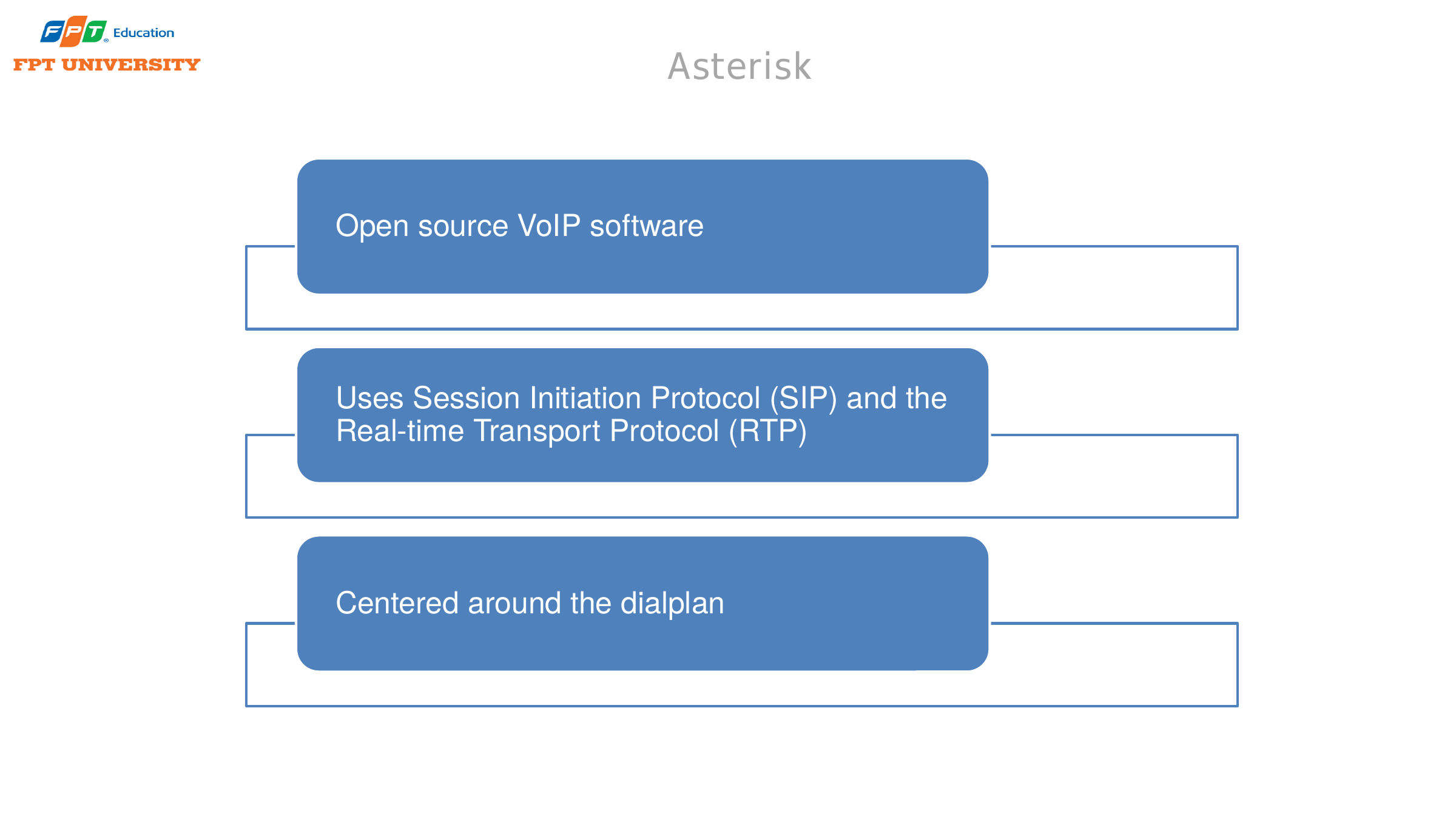

# Asterisk
Open source VoIP software
Uses Session Initiation Protocol (SIP) and the Real-time Transport Protocol (RTP)
Centered around the dialplan